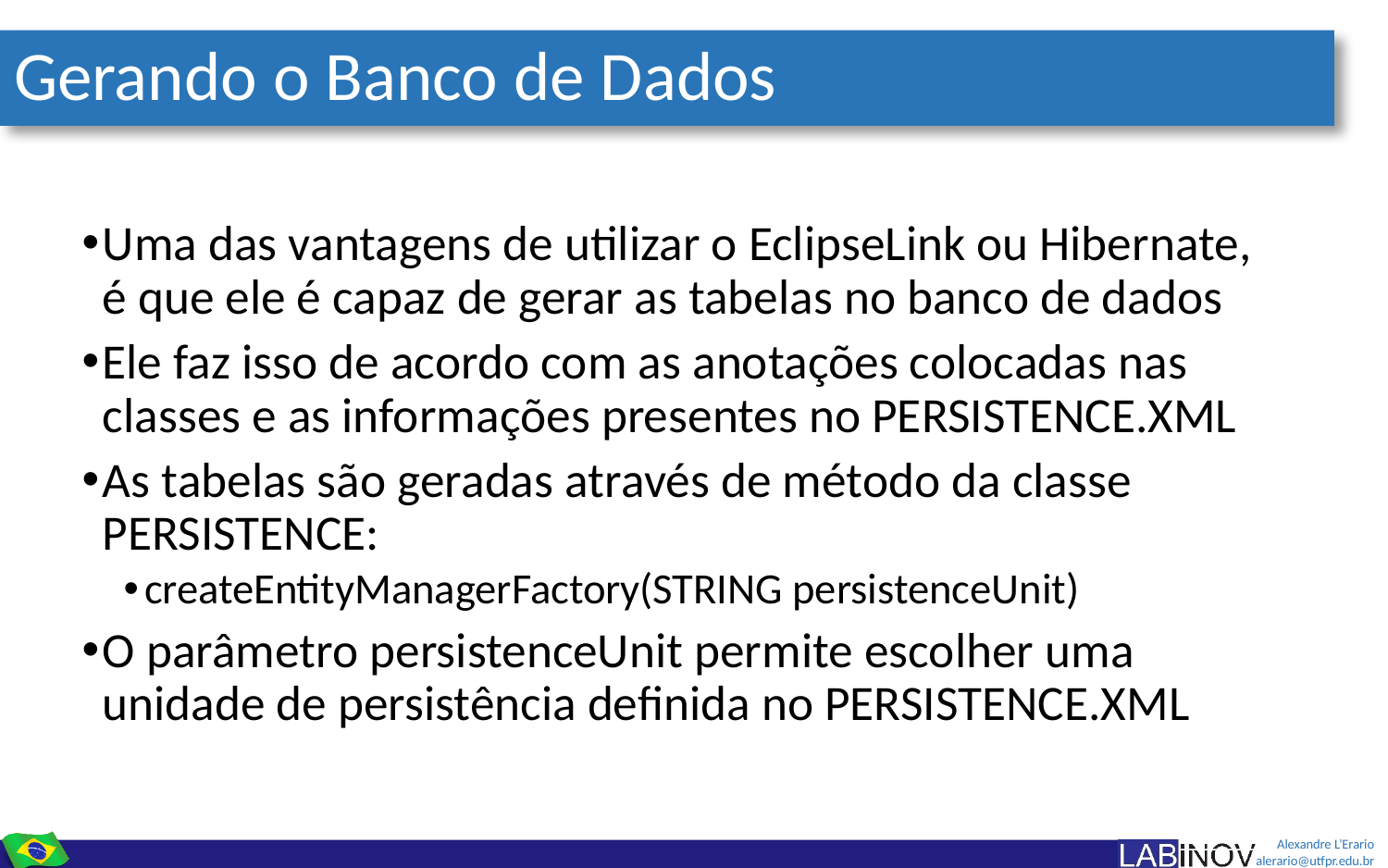

# Gerando o Banco de Dados
Uma das vantagens de utilizar o EclipseLink ou Hibernate, é que ele é capaz de gerar as tabelas no banco de dados
Ele faz isso de acordo com as anotações colocadas nas classes e as informações presentes no PERSISTENCE.XML
As tabelas são geradas através de método da classe PERSISTENCE:
createEntityManagerFactory(STRING persistenceUnit)
O parâmetro persistenceUnit permite escolher uma unidade de persistência definida no PERSISTENCE.XML